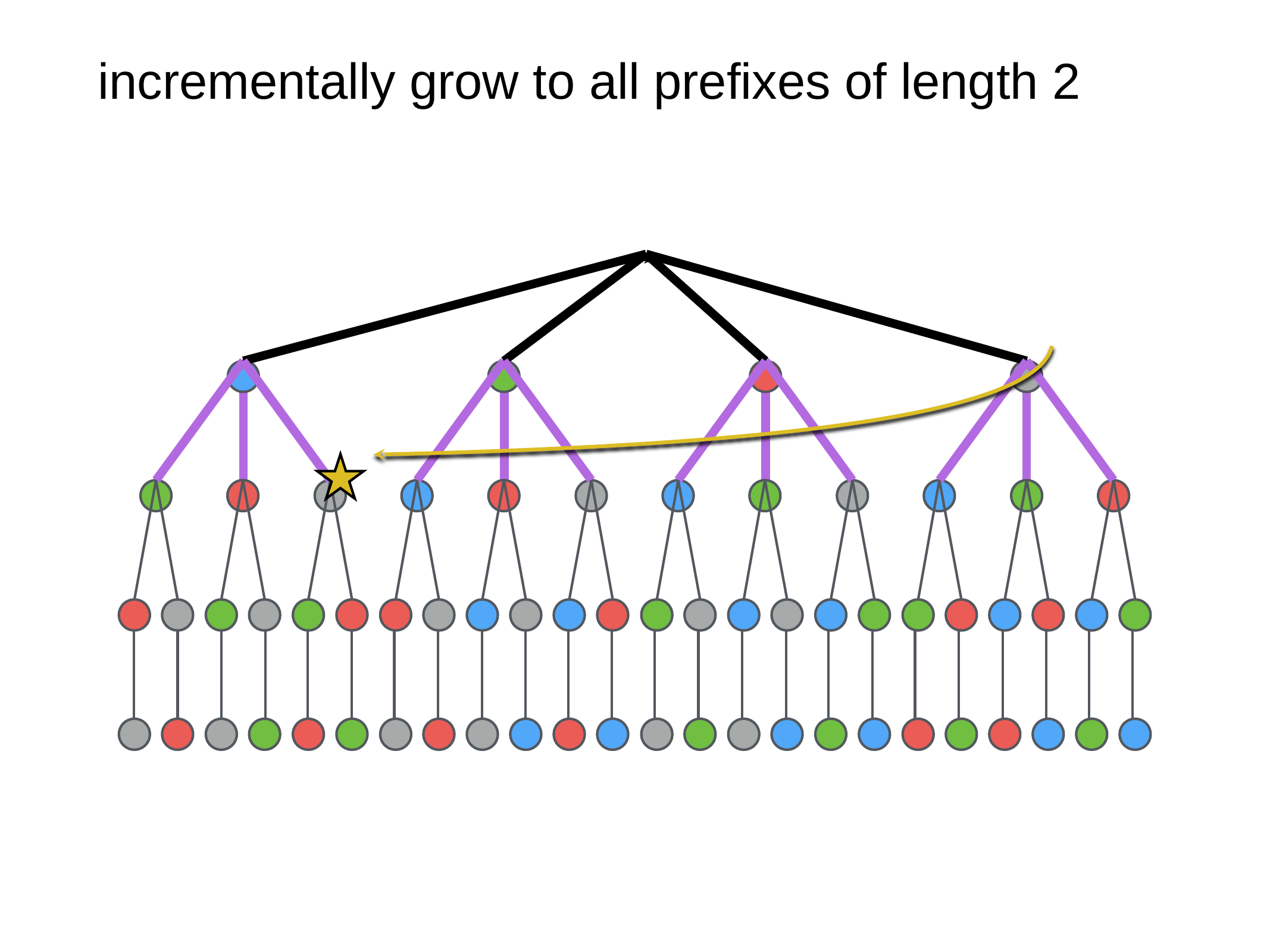

# incrementally grow to all prefixes of length 2
≈